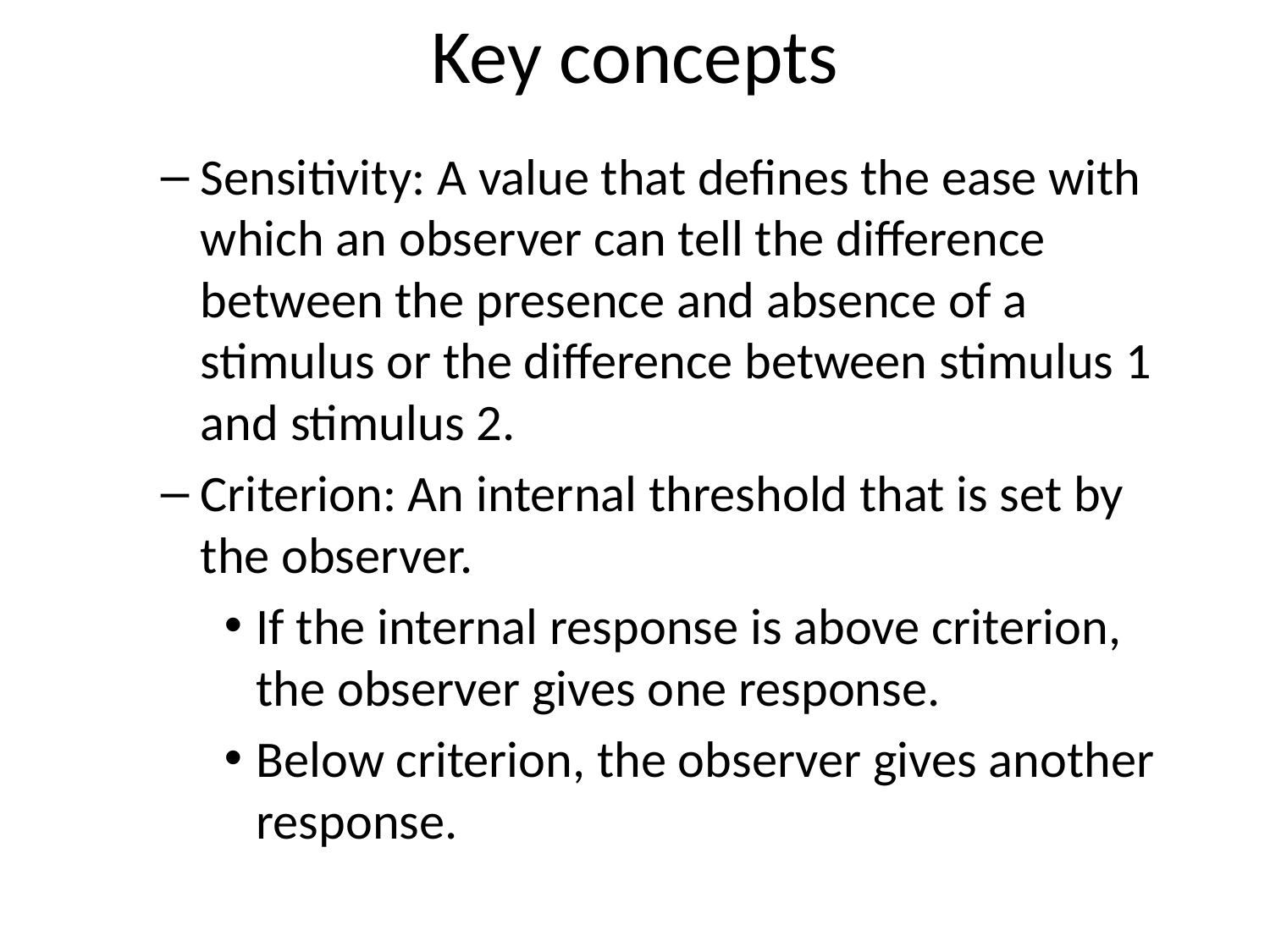

# Key concepts
Sensitivity: A value that defines the ease with which an observer can tell the difference between the presence and absence of a stimulus or the difference between stimulus 1 and stimulus 2.
Criterion: An internal threshold that is set by the observer.
If the internal response is above criterion, the observer gives one response.
Below criterion, the observer gives another response.